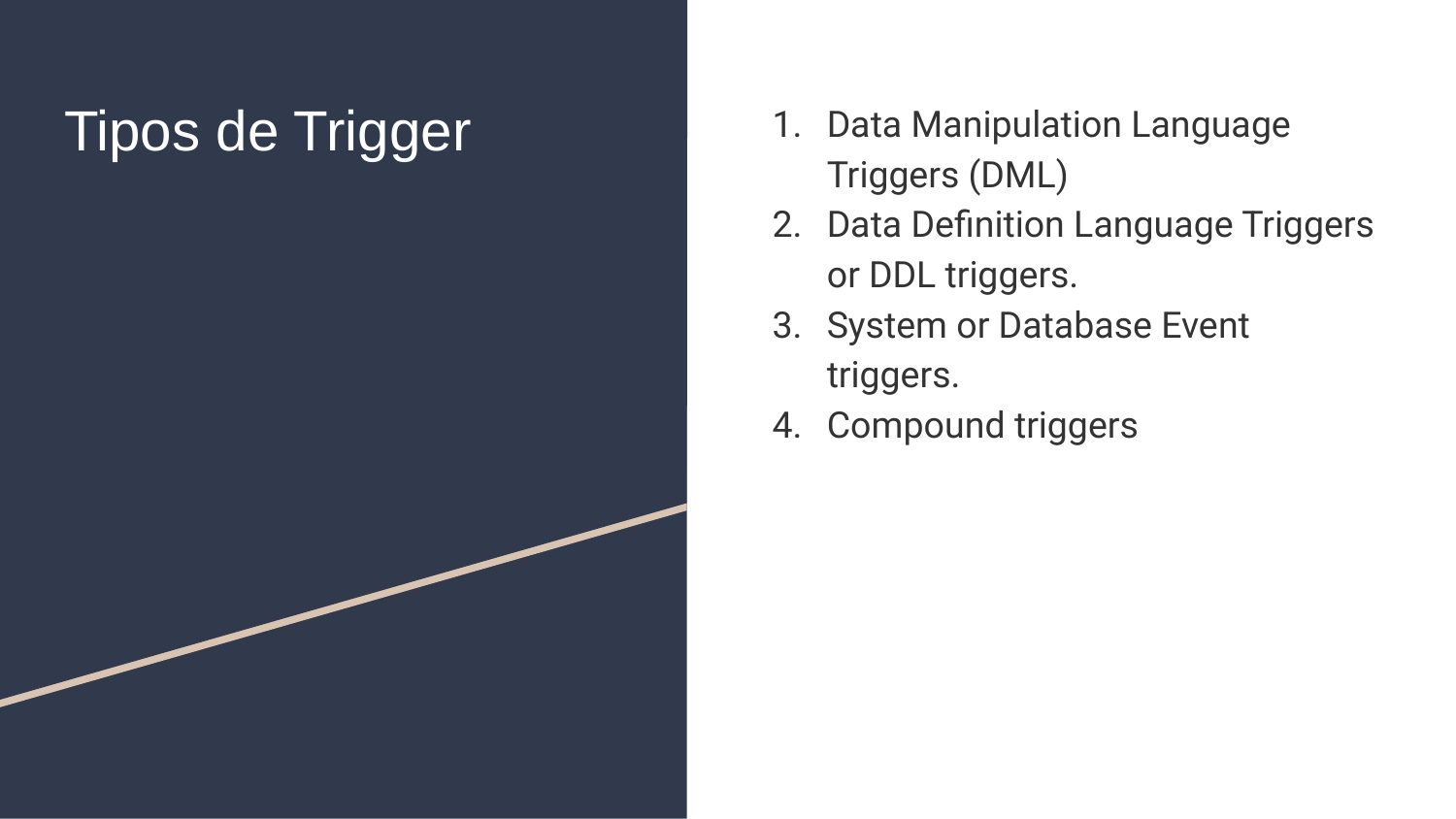

# Tipos de Trigger
Data Manipulation Language Triggers (DML)
Data Definition Language Triggers or DDL triggers.
System or Database Event triggers.
Compound triggers